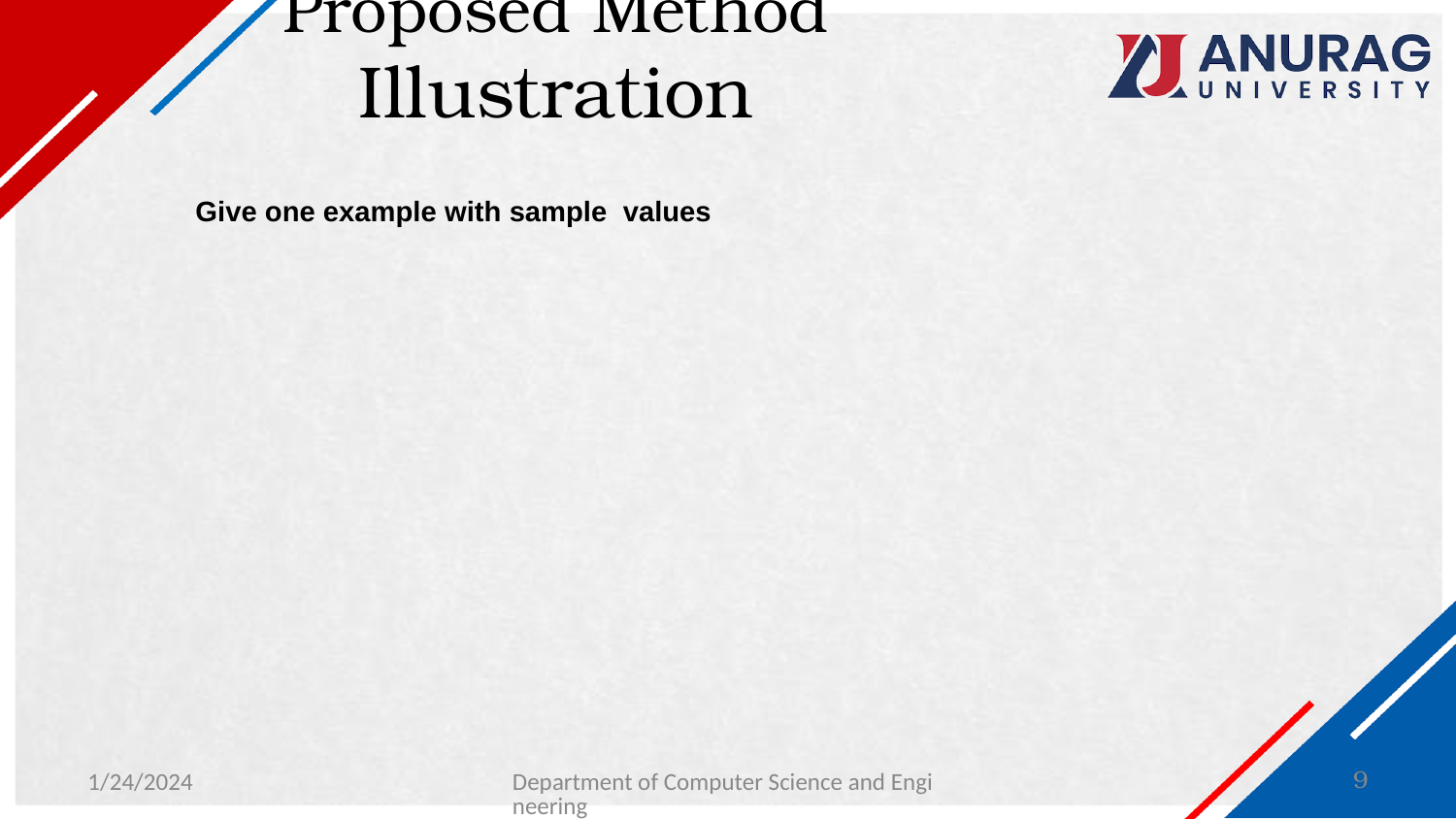

# Proposed Method Illustration
Give one example with sample  values

1/24/2024
Department of Computer Science and Engineering
9